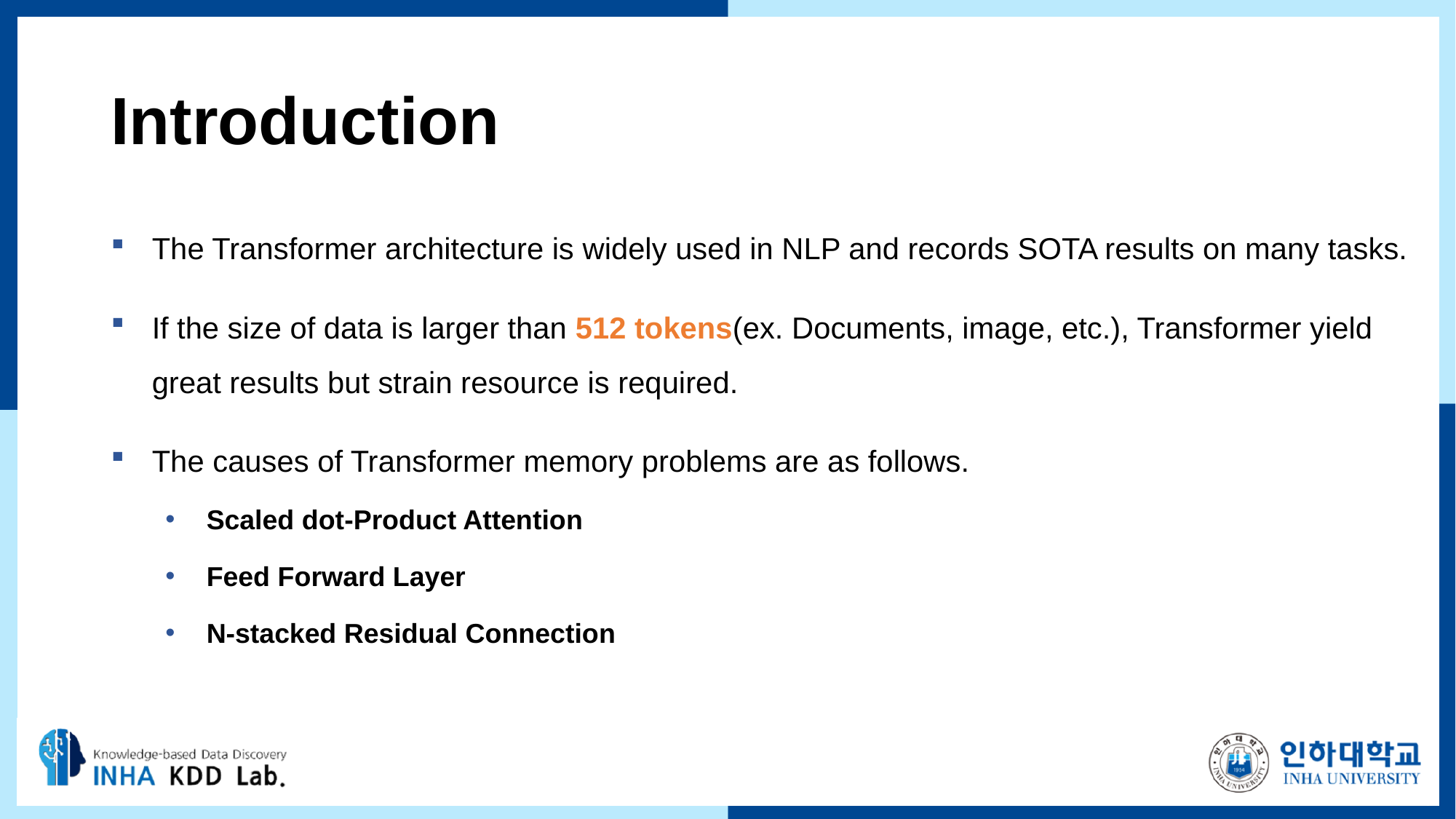

# Introduction
The Transformer architecture is widely used in NLP and records SOTA results on many tasks.
If the size of data is larger than 512 tokens(ex. Documents, image, etc.), Transformer yield great results but strain resource is required.
The causes of Transformer memory problems are as follows.
Scaled dot-Product Attention
Feed Forward Layer
N-stacked Residual Connection